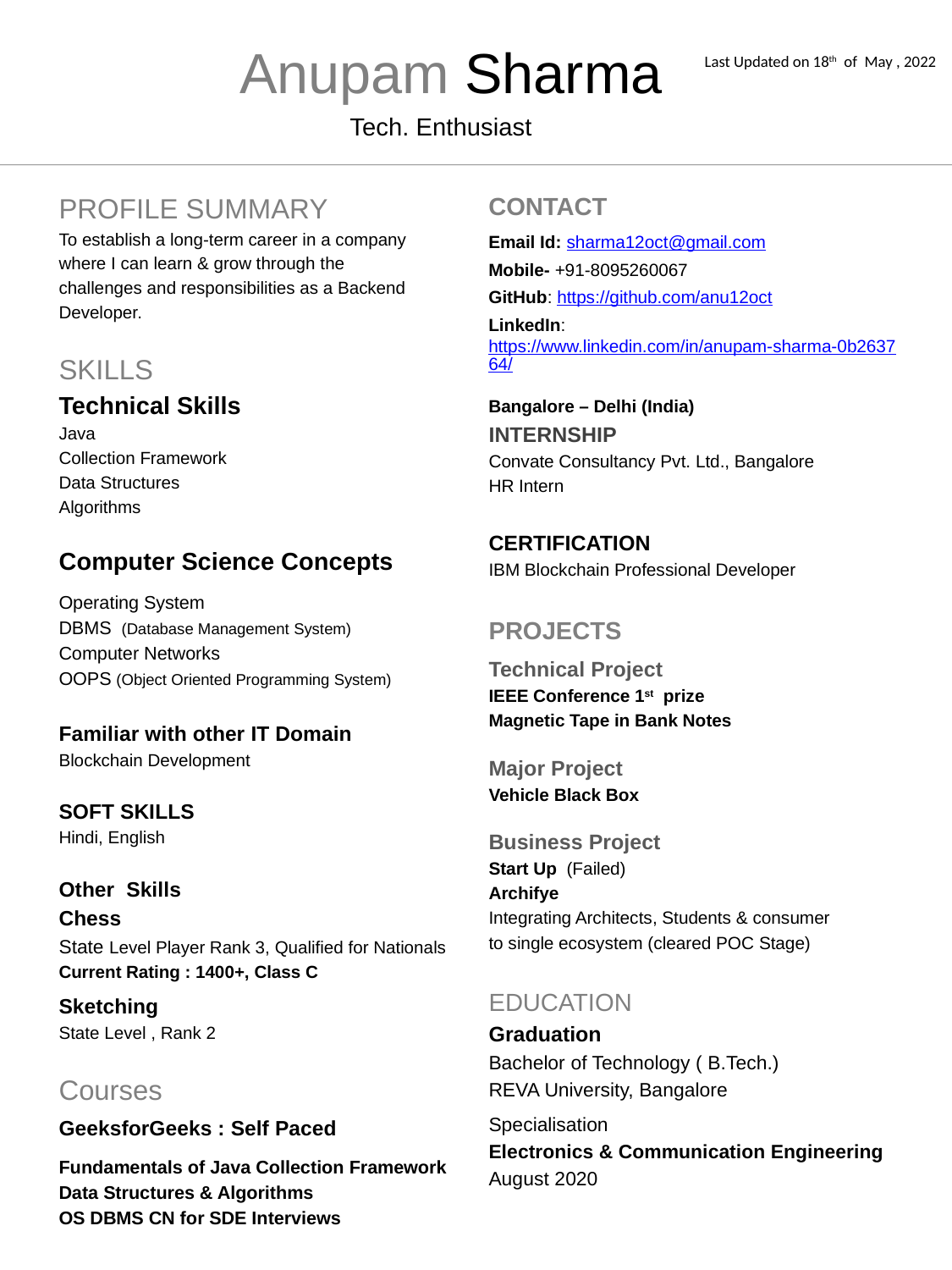

# Anupam Sharma
Last Updated on 18th  of  May , 2022
   Tech. Enthusiast

PROFILE SUMMARY
To establish a long-term career in a company
where I can learn & grow through the
challenges and responsibilities as a Backend
Developer.

SKILLS
Technical Skills
Java
Collection Framework
Data Structures
Algorithms

Computer Science Concepts

Operating System
DBMS  (Database Management System)
Computer Networks
OOPS (Object Oriented Programming System)

Familiar with other IT Domain
Blockchain Development

SOFT SKILLS
Hindi, English

Other  Skills
Chess
State Level Player Rank 3, Qualified for Nationals
Current Rating : 1400+, Class C

Sketching
State Level , Rank 2

Courses

GeeksforGeeks : Self Paced

Fundamentals of Java Collection Framework
Data Structures & Algorithms
OS DBMS CN for SDE Interviews

CONTACT

Email Id: sharma12oct@gmail.com

Mobile- +91-8095260067

GitHub: https://github.com/anu12oct

LinkedIn: https://www.linkedin.com/in/anupam-sharma-0b263764/

Bangalore – Delhi (India)

INTERNSHIP
Convate Consultancy Pvt. Ltd., Bangalore
HR Intern

CERTIFICATION
IBM Blockchain Professional Developer

PROJECTS

Technical Project
IEEE Conference 1st  prize
Magnetic Tape in Bank Notes

Major Project
Vehicle Black Box

Business Project
Start Up  (Failed)
Archifye
Integrating Architects, Students & consumer
to single ecosystem (cleared POC Stage)

EDUCATION
Graduation
Bachelor of Technology ( B.Tech.)
REVA University, Bangalore

Specialisation
Electronics & Communication Engineering
August 2020